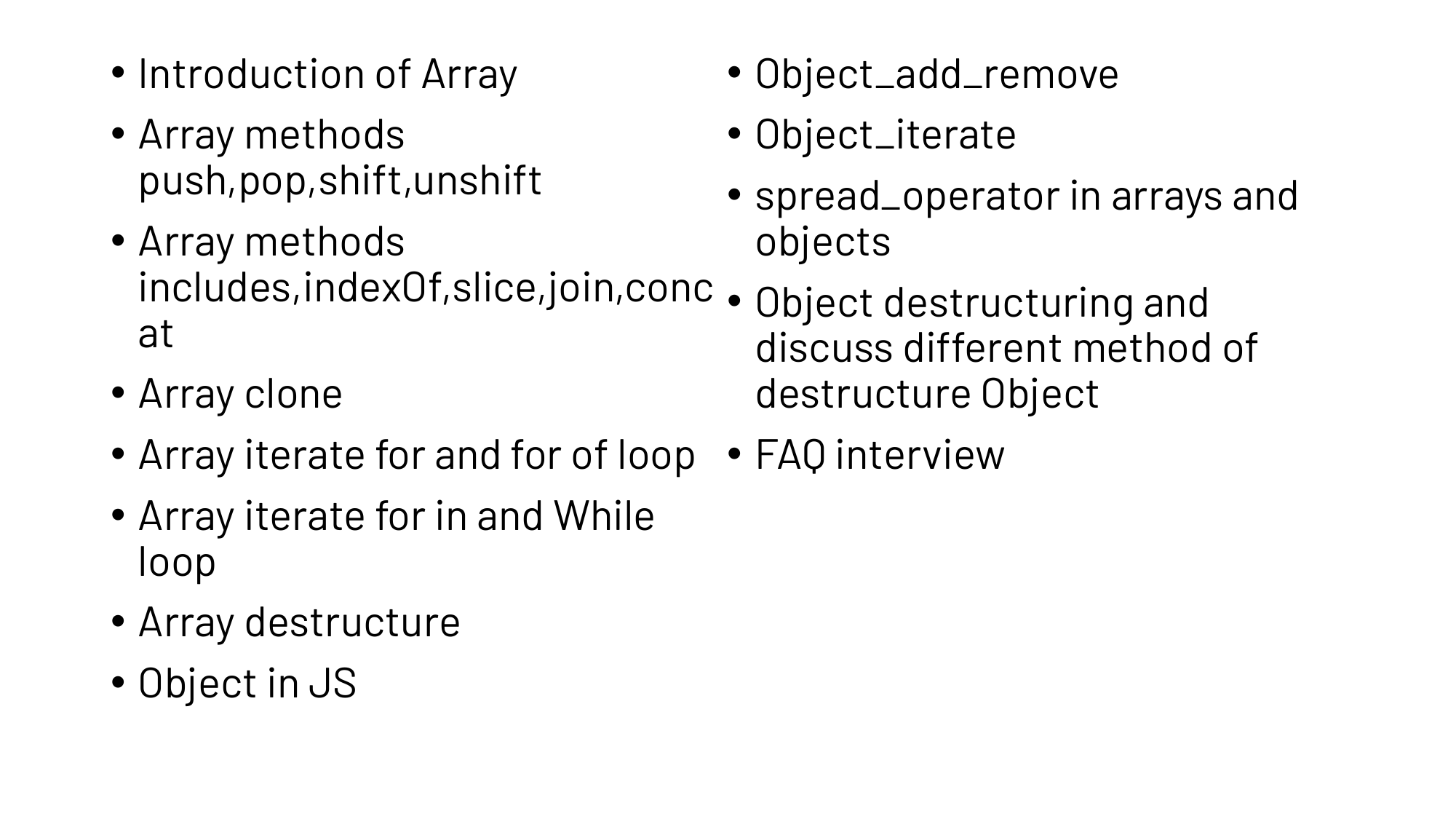

Introduction of Array
Array methods push,pop,shift,unshift
Array methods includes,indexOf,slice,join,concat
Array clone
Array iterate for and for of loop
Array iterate for in and While loop
Array destructure
Object in JS
Object_add_remove
Object_iterate
spread_operator in arrays and objects
Object destructuring and discuss different method of destructure Object
FAQ interview